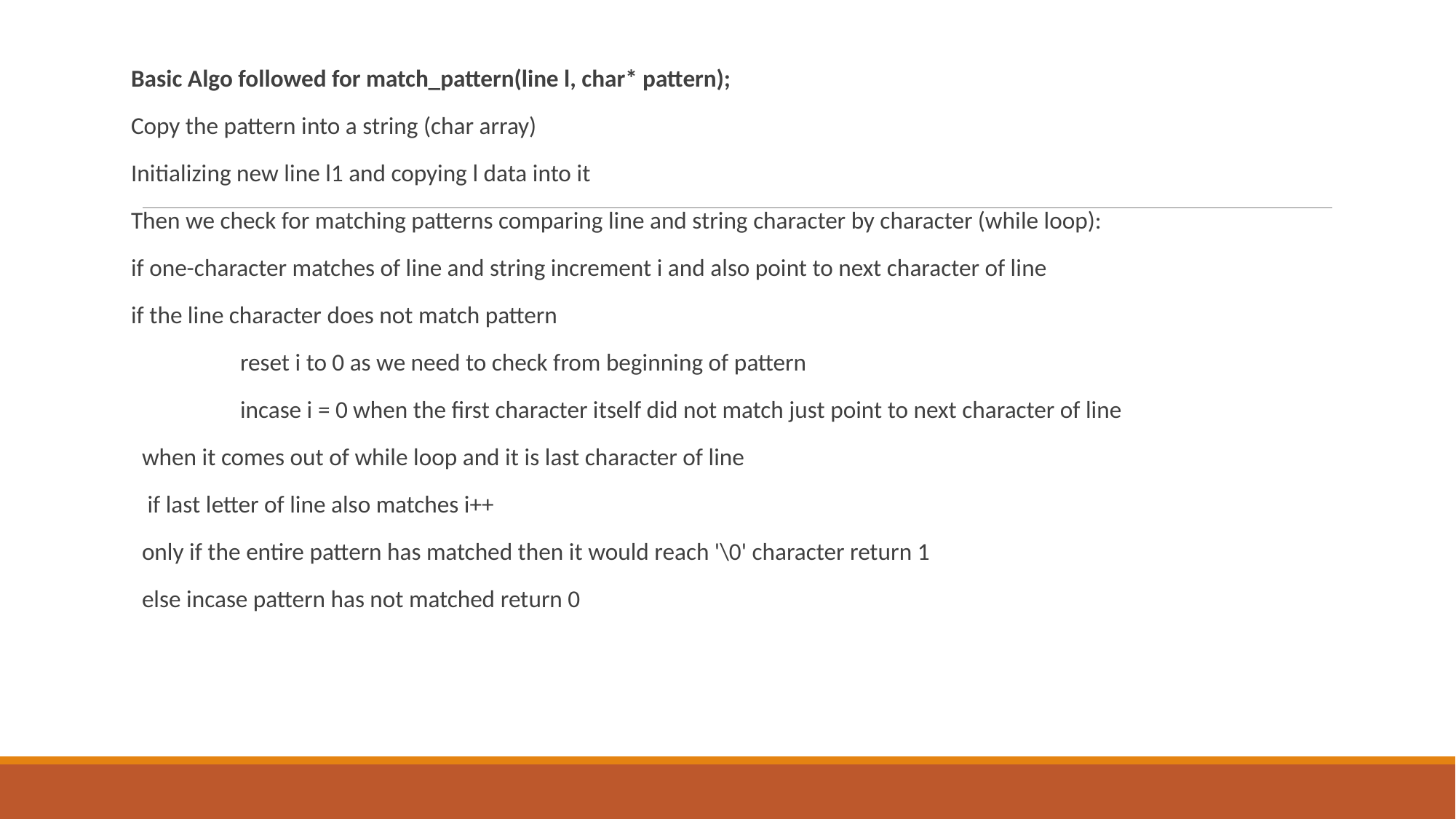

Basic Algo followed for match_pattern(line l, char* pattern);
Copy the pattern into a string (char array)
Initializing new line l1 and copying l data into it
Then we check for matching patterns comparing line and string character by character (while loop):
if one-character matches of line and string increment i and also point to next character of line
if the line character does not match pattern
	reset i to 0 as we need to check from beginning of pattern
	incase i = 0 when the first character itself did not match just point to next character of line
when it comes out of while loop and it is last character of line
 if last letter of line also matches i++
only if the entire pattern has matched then it would reach '\0' character return 1
else incase pattern has not matched return 0